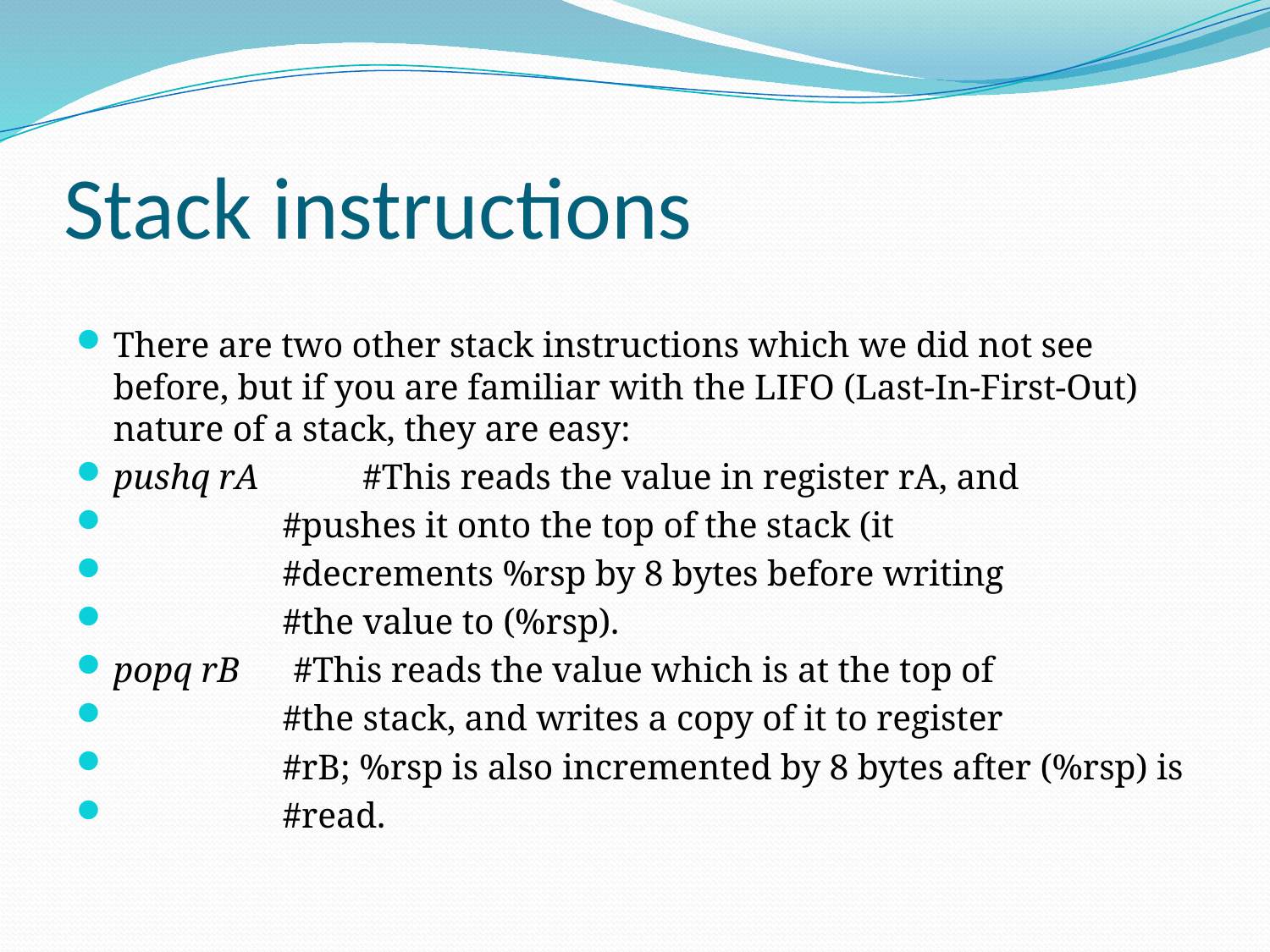

# Stack instructions

There are two other stack instructions which we did not see before, but if you are familiar with the LIFO (Last-In-First-Out) nature of a stack, they are easy:
pushq rA    	#This reads the value in register rA, and
                   #pushes it onto the top of the stack (it
                   #decrements %rsp by 8 bytes before writing
                   #the value to (%rsp).
popq rB      #This reads the value which is at the top of
                   #the stack, and writes a copy of it to register
                   #rB; %rsp is also incremented by 8 bytes after (%rsp) is
                   #read.